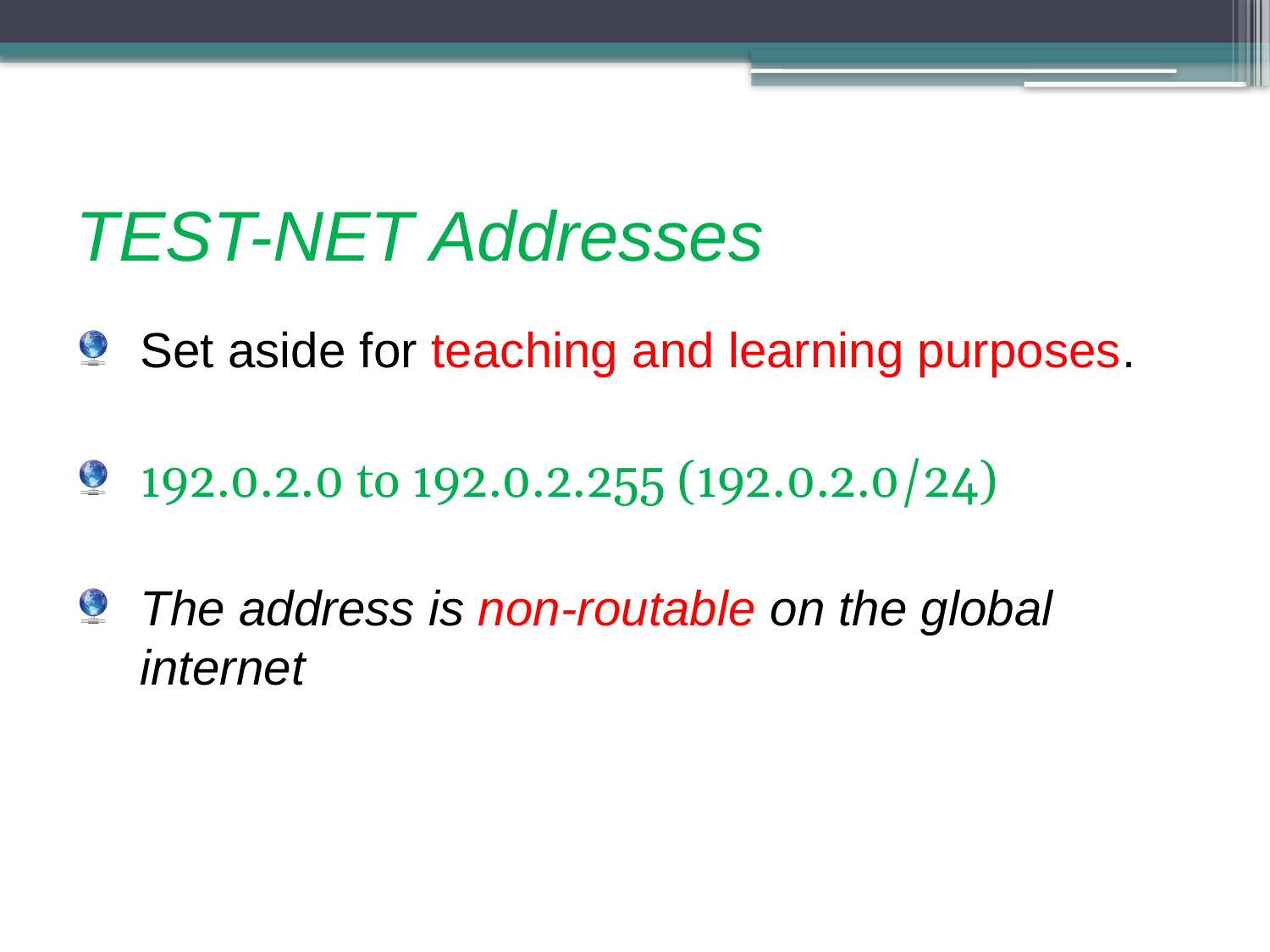

# TEST-NET Addresses
Set aside for teaching and learning purposes.

192.0.2.0 to 192.0.2.255 (192.0.2.0/24)

The address is non-routable on the global internet